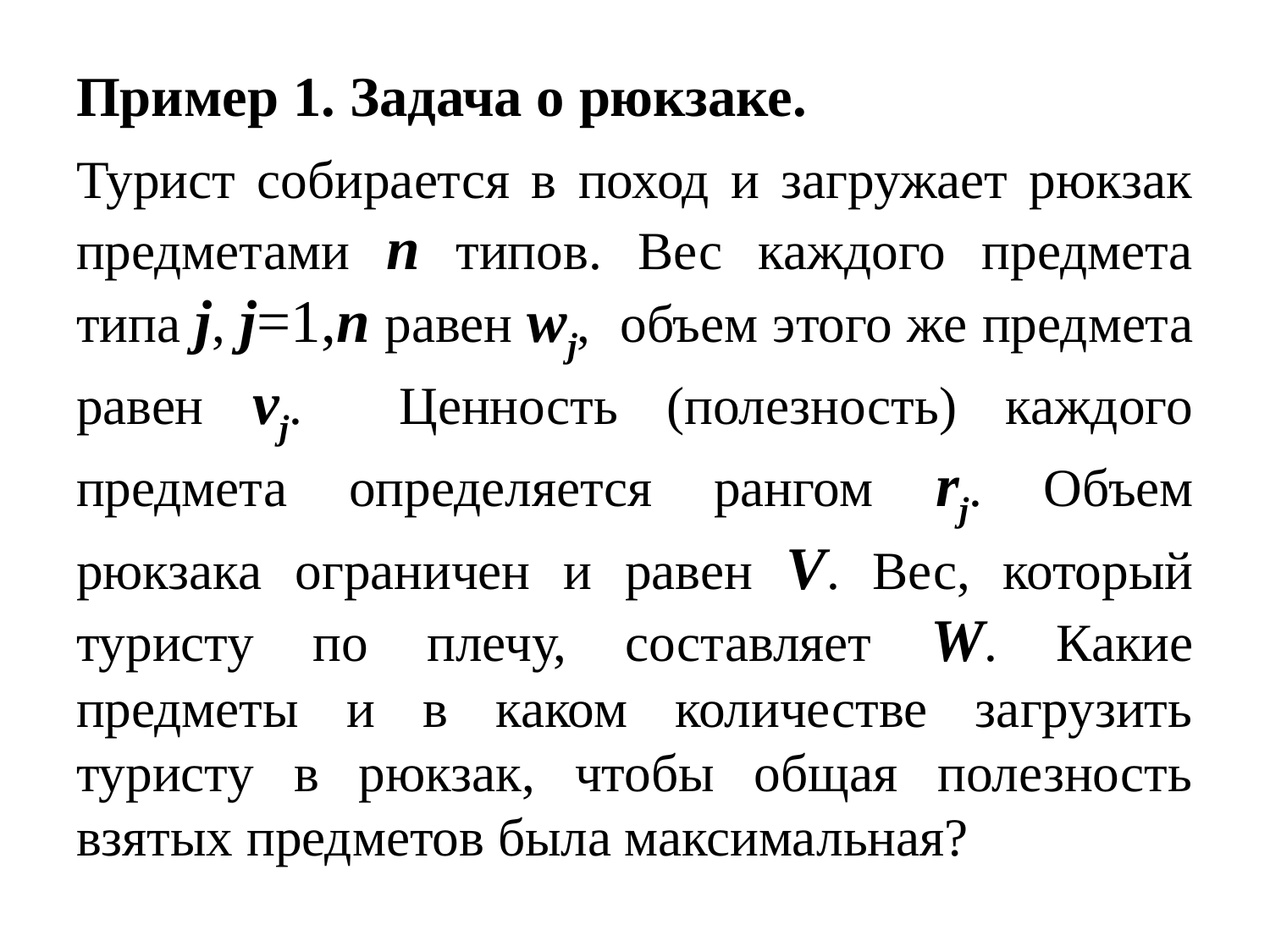

# Пример 1. Задача о рюкзаке.
Турист собирается в поход и загружает рюкзак предметами n типов. Вес каждого предмета типа j, j=1,n равен wj,  объем этого же предмета равен vj.  Ценность (полезность) каждого предмета определяется рангом rj. Объем рюкзака ограничен и равен V. Вес, который туристу по плечу, составляет W. Какие предметы и в каком количестве загрузить туристу в рюкзак, чтобы общая полезность взятых предметов была максимальная?